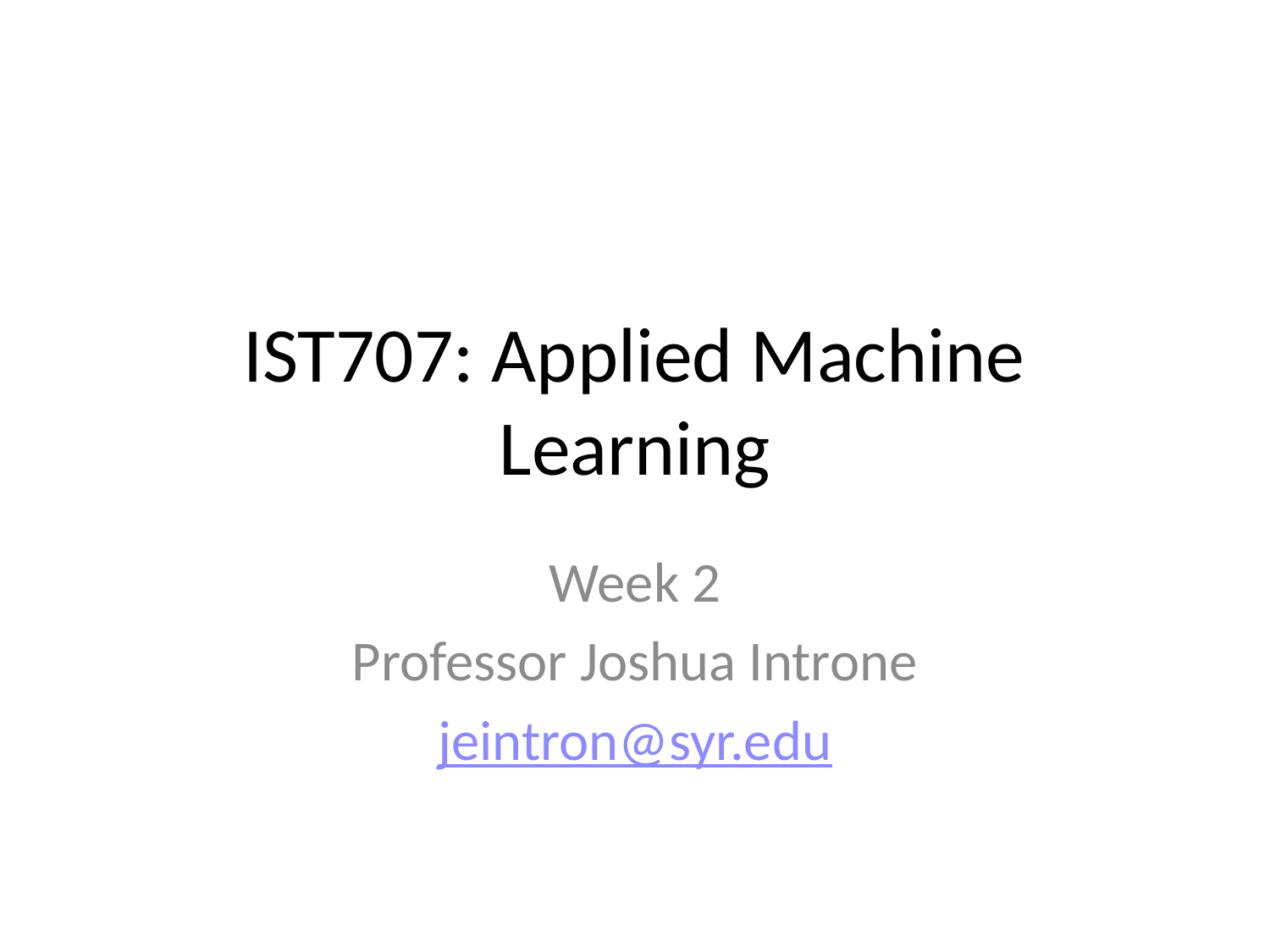

# IST707: Applied Machine Learning
Week 2
Professor Joshua Introne
jeintron@syr.edu